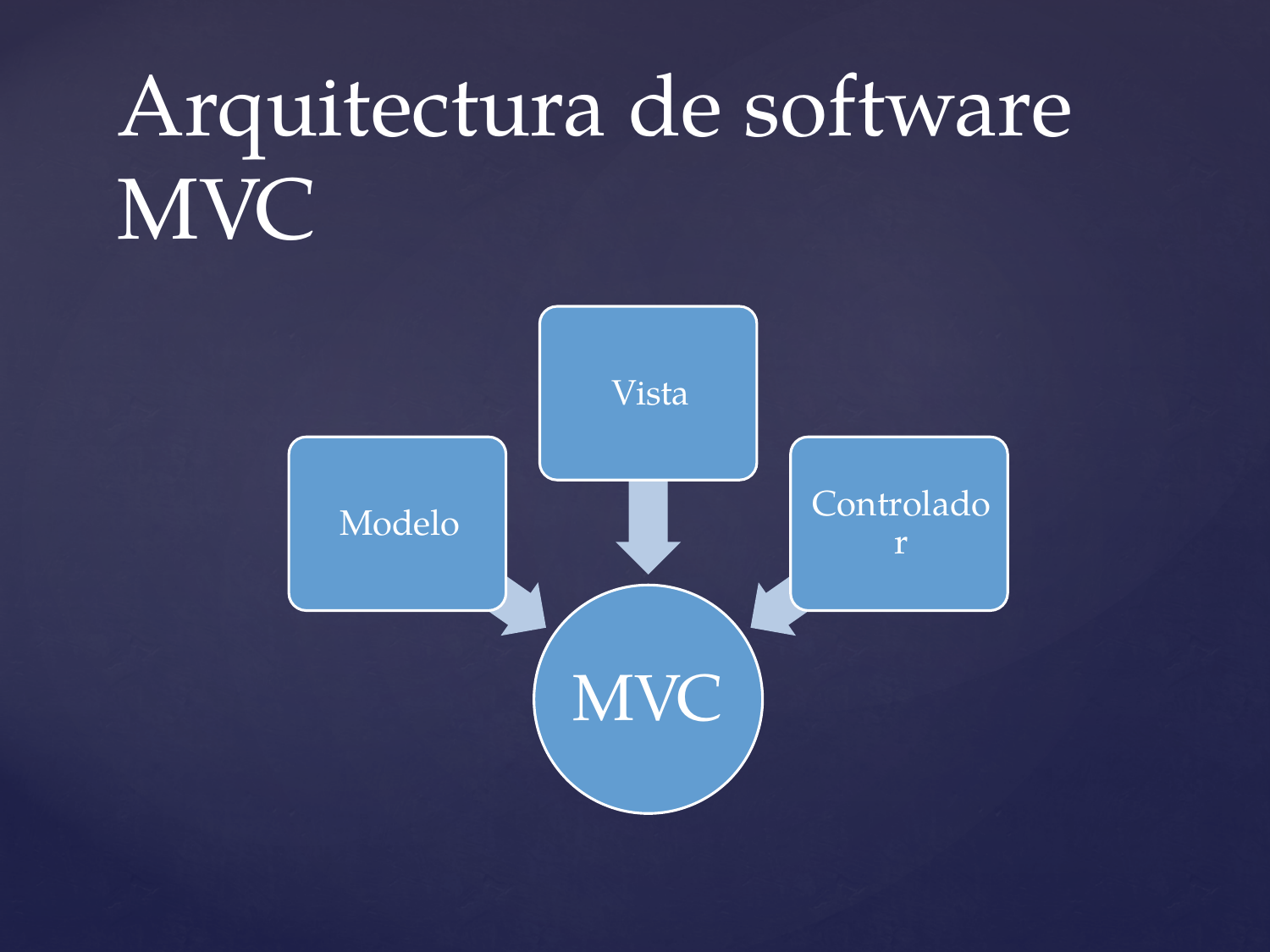

# Arquitectura de software MVC
MVC
Modelo
Vista
Controlador